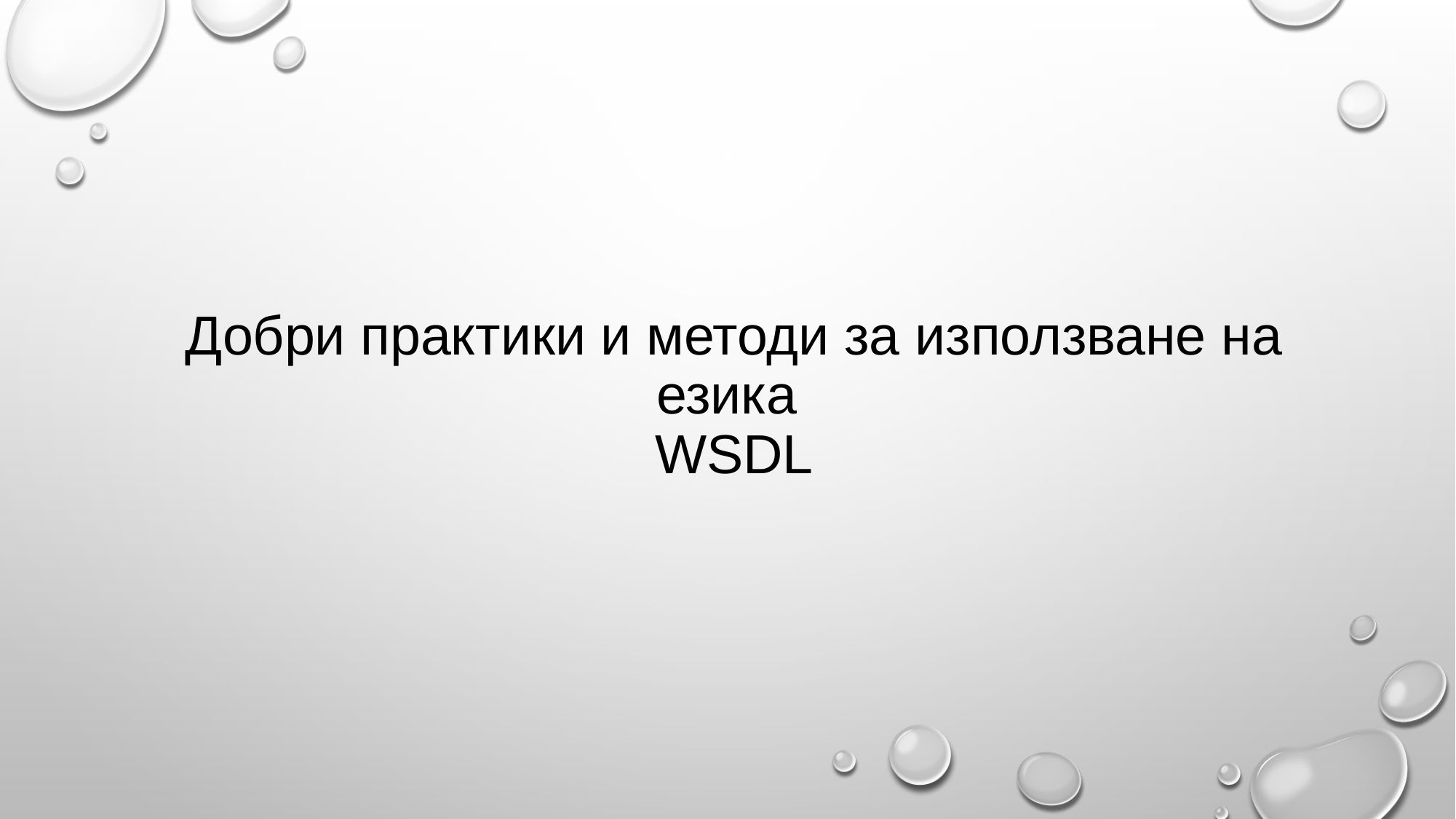

Добри практики и методи за използване на езика
WSDL